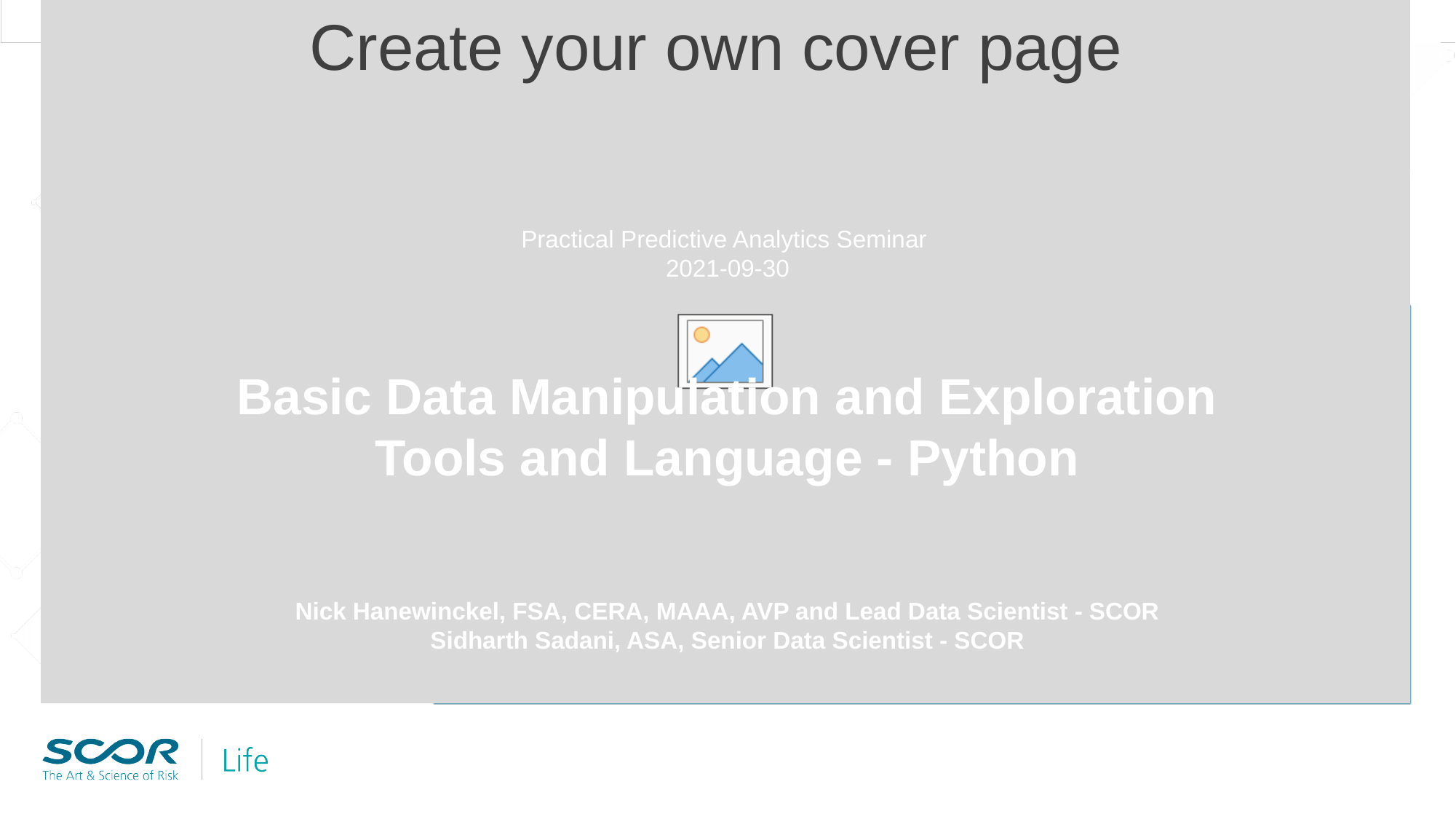

Practical Predictive Analytics Seminar
2021-09-30
Basic Data Manipulation and Exploration Tools and Language - Python
Nick Hanewinckel, FSA, CERA, MAAA, AVP and Lead Data Scientist - SCOR
Sidharth Sadani, ASA, Senior Data Scientist - SCOR